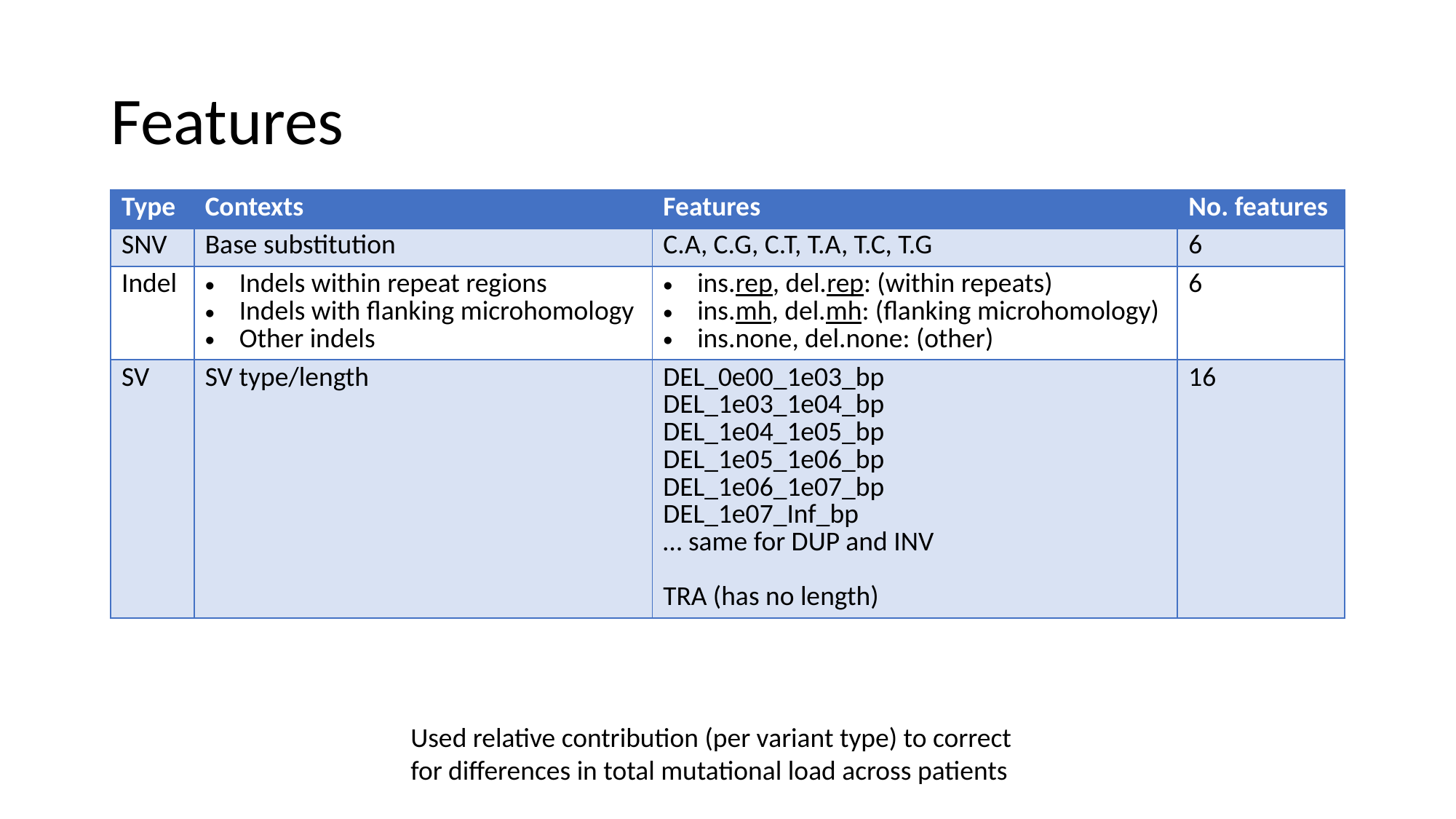

# Features
| Type | Contexts | Features | No. features |
| --- | --- | --- | --- |
| SNV | Base substitution | C.A, C.G, C.T, T.A, T.C, T.G | 6 |
| Indel | Indels within repeat regions Indels with flanking microhomology Other indels | ins.rep, del.rep: (within repeats) ins.mh, del.mh: (flanking microhomology) ins.none, del.none: (other) | 6 |
| SV | SV type/length | DEL\_0e00\_1e03\_bp DEL\_1e03\_1e04\_bp DEL\_1e04\_1e05\_bp DEL\_1e05\_1e06\_bp DEL\_1e06\_1e07\_bp DEL\_1e07\_Inf\_bp … same for DUP and INV TRA (has no length) | 16 |
Used relative contribution (per variant type) to correct for differences in total mutational load across patients